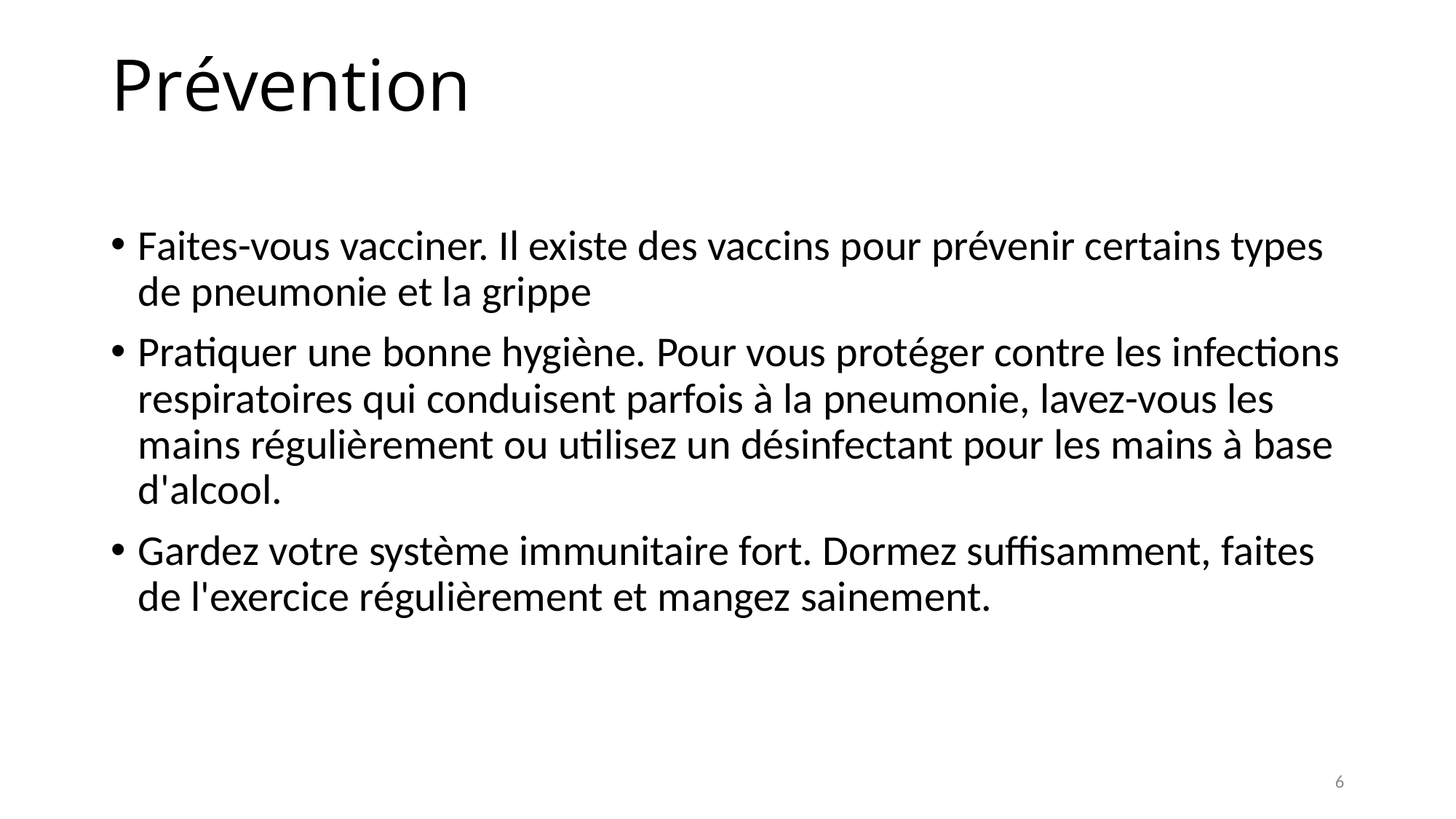

# Prévention
Faites-vous vacciner. Il existe des vaccins pour prévenir certains types de pneumonie et la grippe
Pratiquer une bonne hygiène. Pour vous protéger contre les infections respiratoires qui conduisent parfois à la pneumonie, lavez-vous les mains régulièrement ou utilisez un désinfectant pour les mains à base d'alcool.
Gardez votre système immunitaire fort. Dormez suffisamment, faites de l'exercice régulièrement et mangez sainement.
6